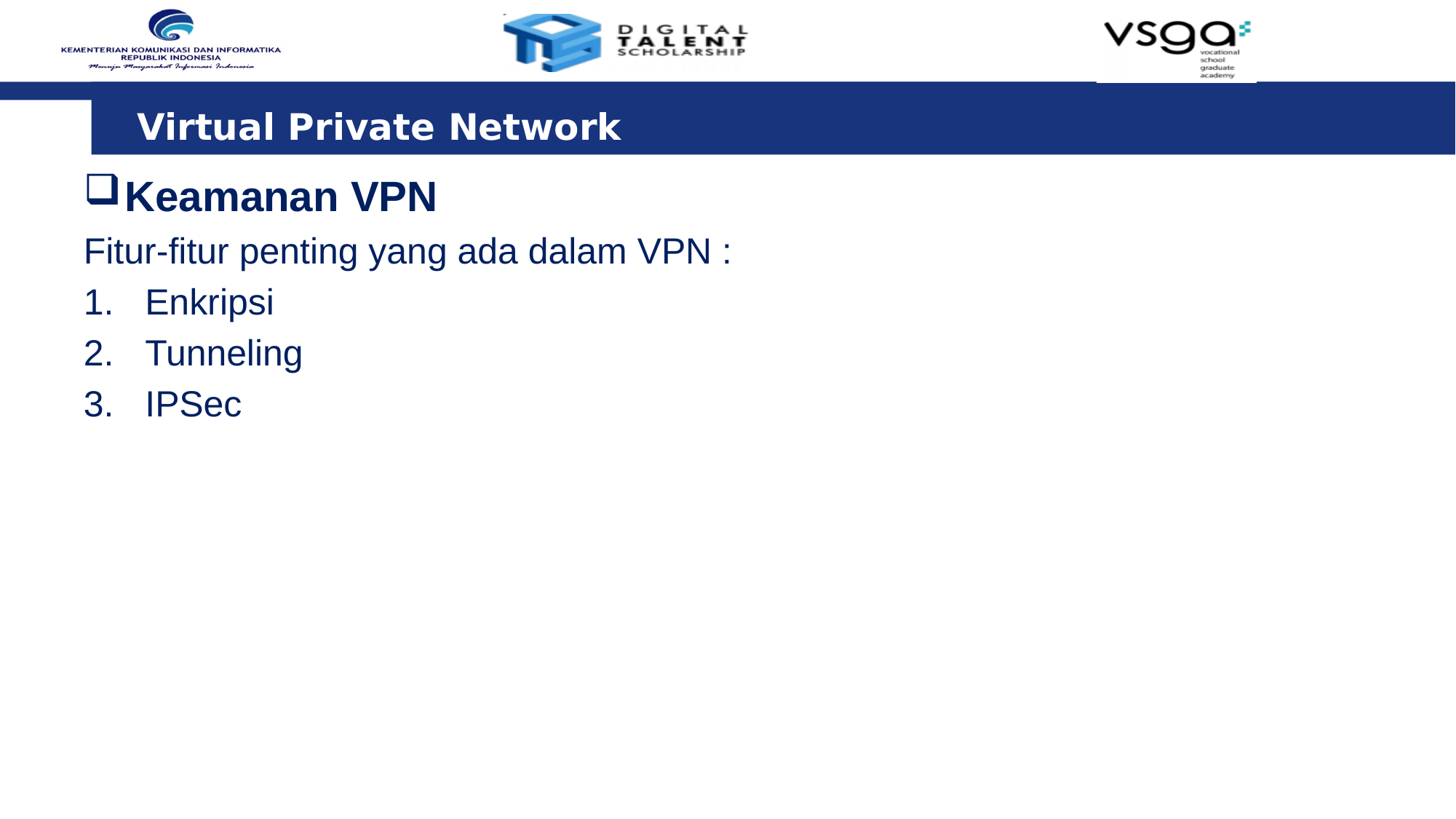

# Virtual Private Network
Keamanan VPN
Fitur-fitur penting yang ada dalam VPN :
Enkripsi
Tunneling
IPSec